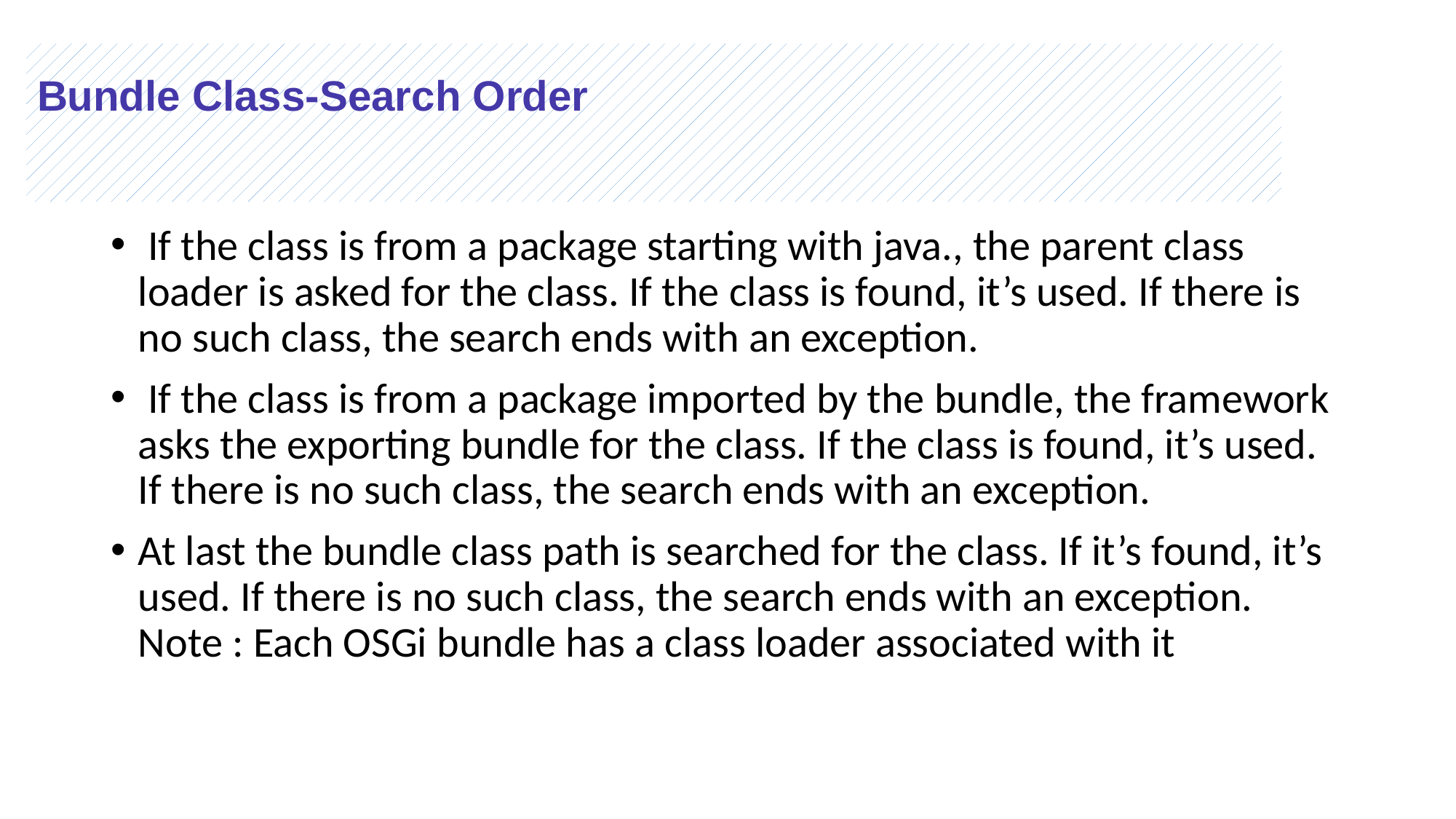

# Bundle Class-Search Order
 If the class is from a package starting with java., the parent class loader is asked for the class. If the class is found, it’s used. If there is no such class, the search ends with an exception.
 If the class is from a package imported by the bundle, the framework asks the exporting bundle for the class. If the class is found, it’s used. If there is no such class, the search ends with an exception.
At last the bundle class path is searched for the class. If it’s found, it’s used. If there is no such class, the search ends with an exception. Note : Each OSGi bundle has a class loader associated with it